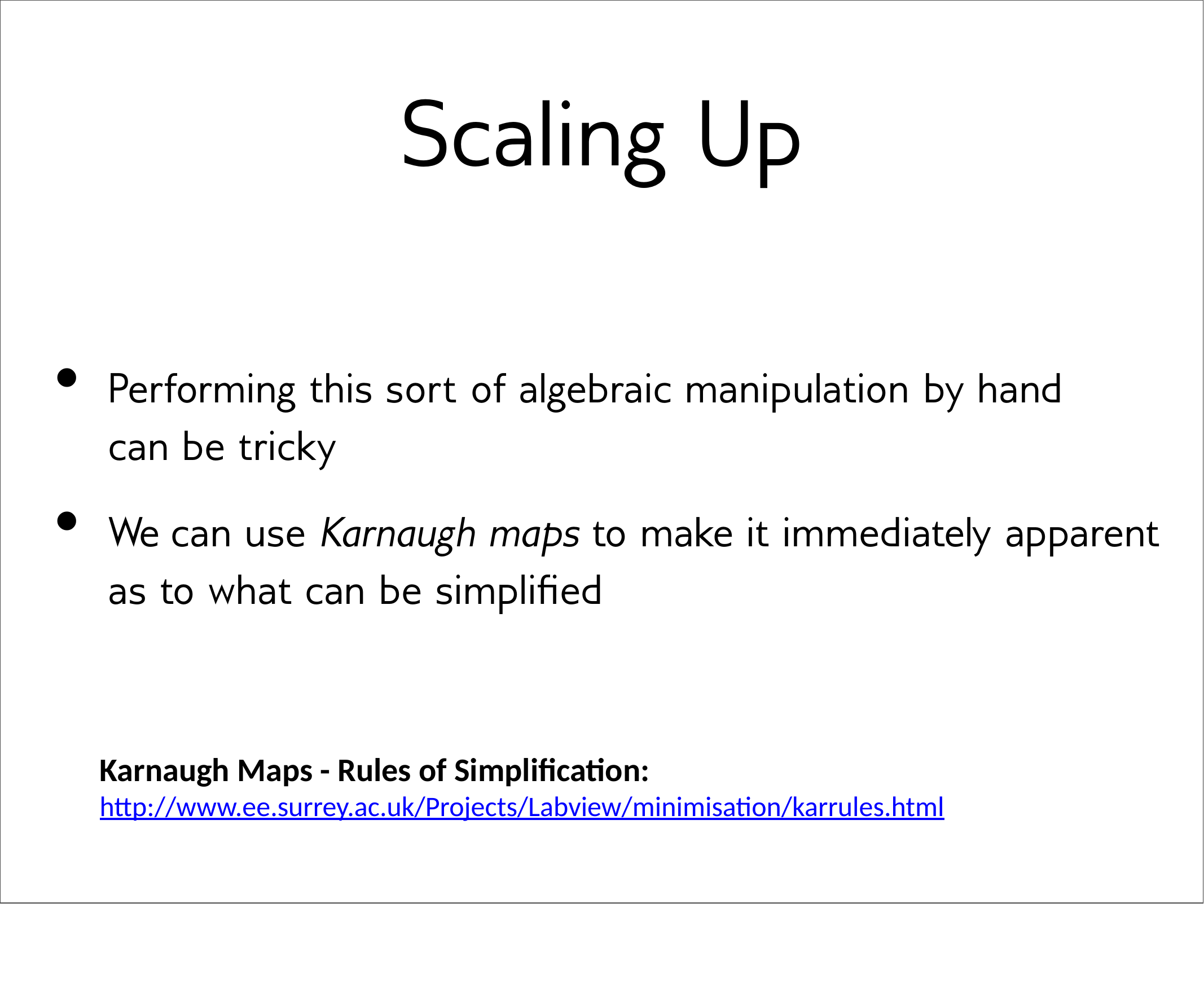

# Scaling Up
Performing this sort of algebraic manipulation by hand can be tricky
We can use Karnaugh maps to make it immediately apparent     as to what can be simplified
Karnaugh Maps - Rules of Simplification:
http://www.ee.surrey.ac.uk/Projects/Labview/minimisation/karrules.html